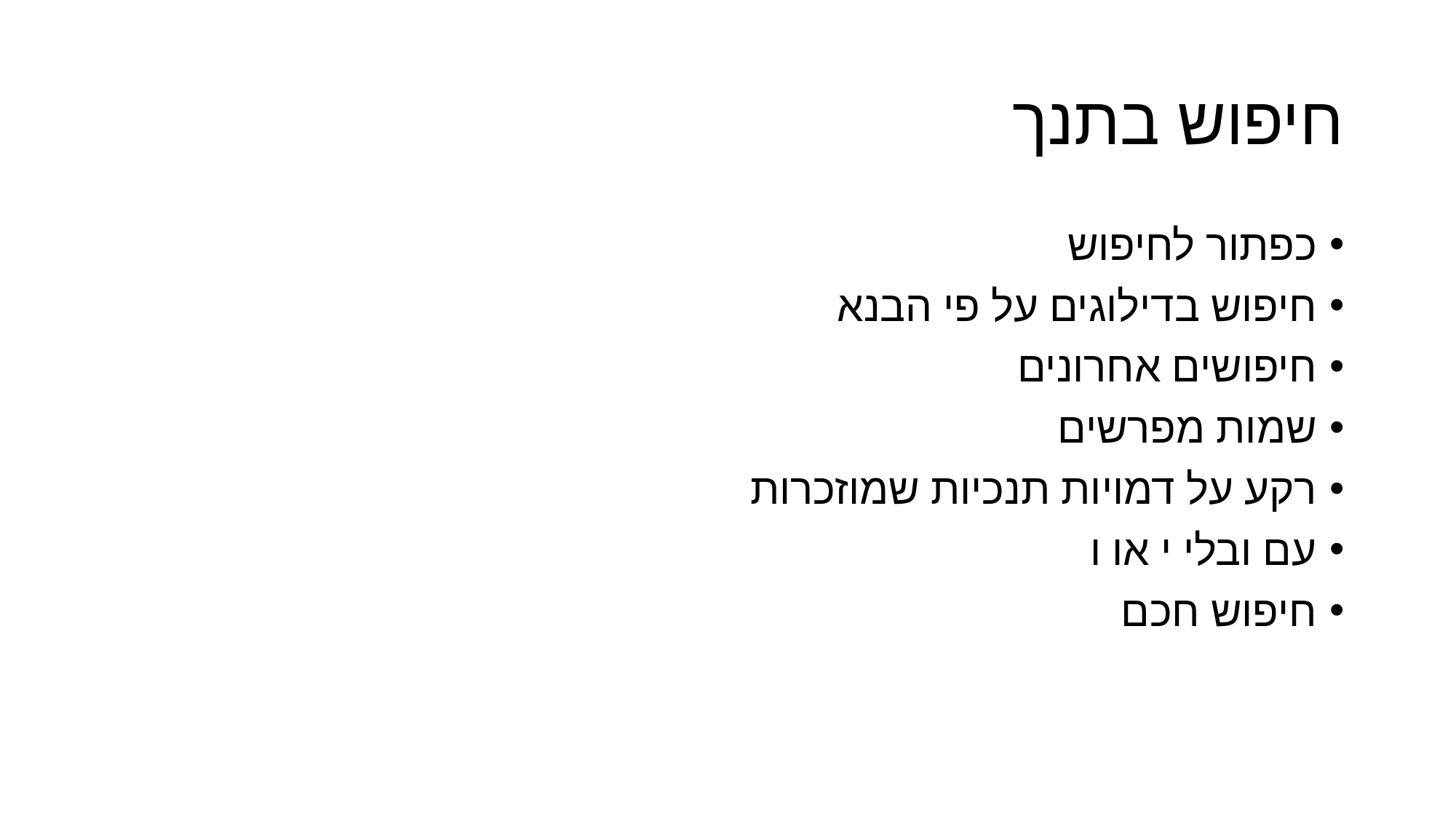

# חיפוש בתנך
כפתור לחיפוש
חיפוש בדילוגים על פי הבנא
חיפושים אחרונים
שמות מפרשים
רקע על דמויות תנכיות שמוזכרות
עם ובלי י או ו
חיפוש חכם